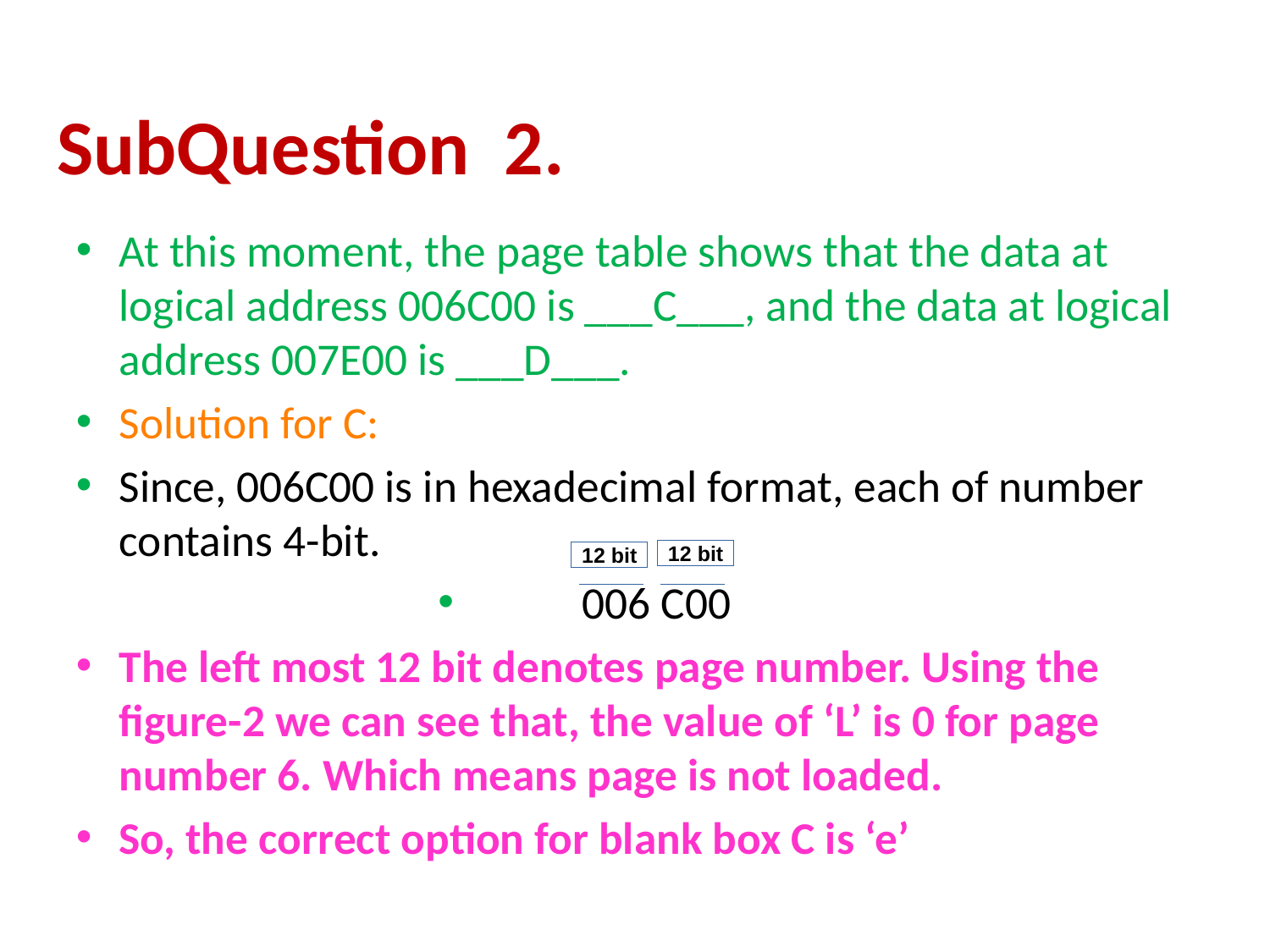

SubQuestion  2.
At this moment, the page table shows that the data at logical address 006C00 is ___C___, and the data at logical address 007E00 is ___D___.
Solution for C:
Since, 006C00 is in hexadecimal format, each of number contains 4-bit.
006 C00
The left most 12 bit denotes page number. Using the figure-2 we can see that, the value of ‘L’ is 0 for page number 6. Which means page is not loaded.
So, the correct option for blank box C is ‘e’
12 bit
12 bit